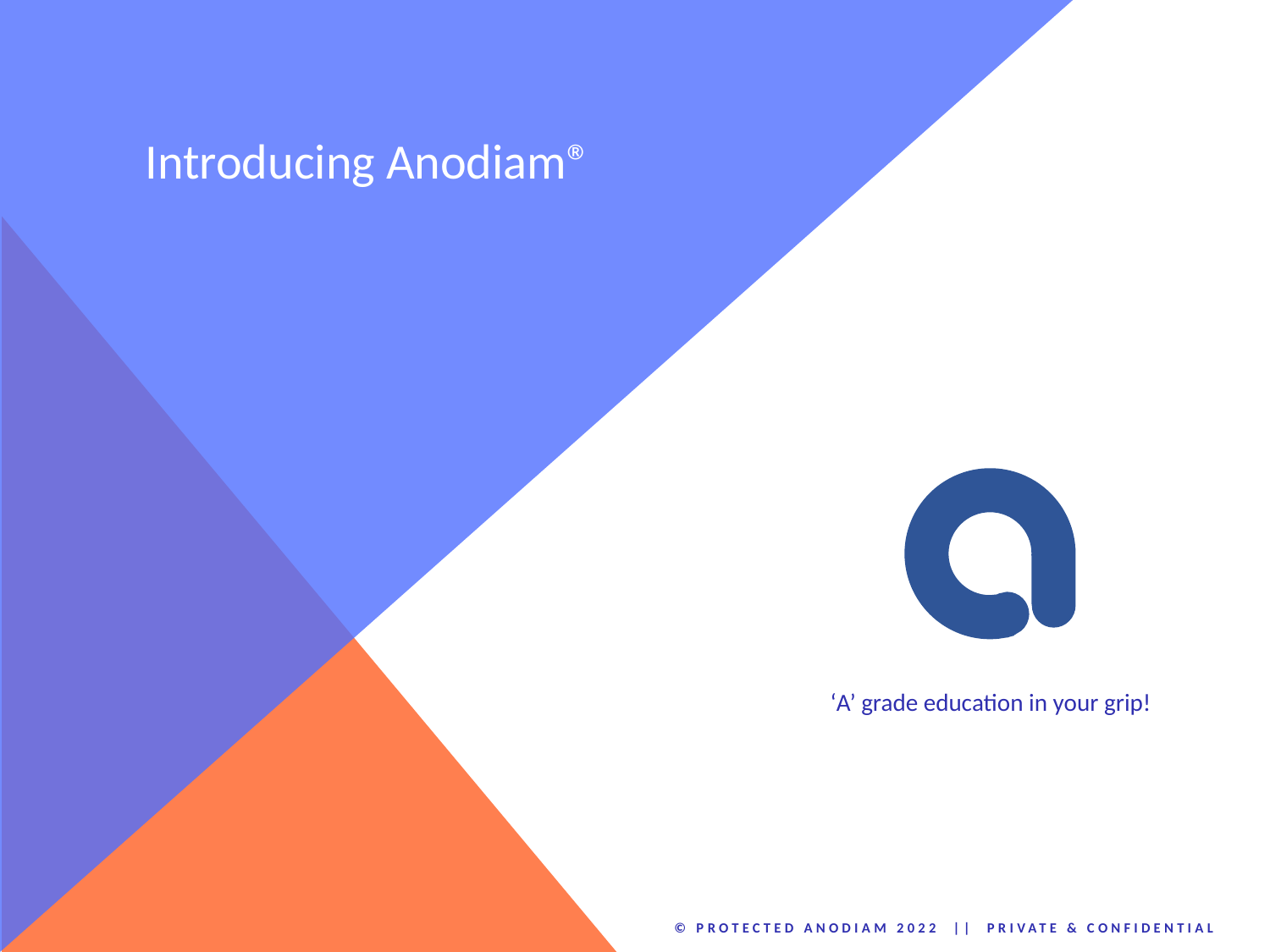

Introducing Anodiam®

‘A’ grade education in your grip!
© Protected Anodiam 2022  ||  Private & Confidential